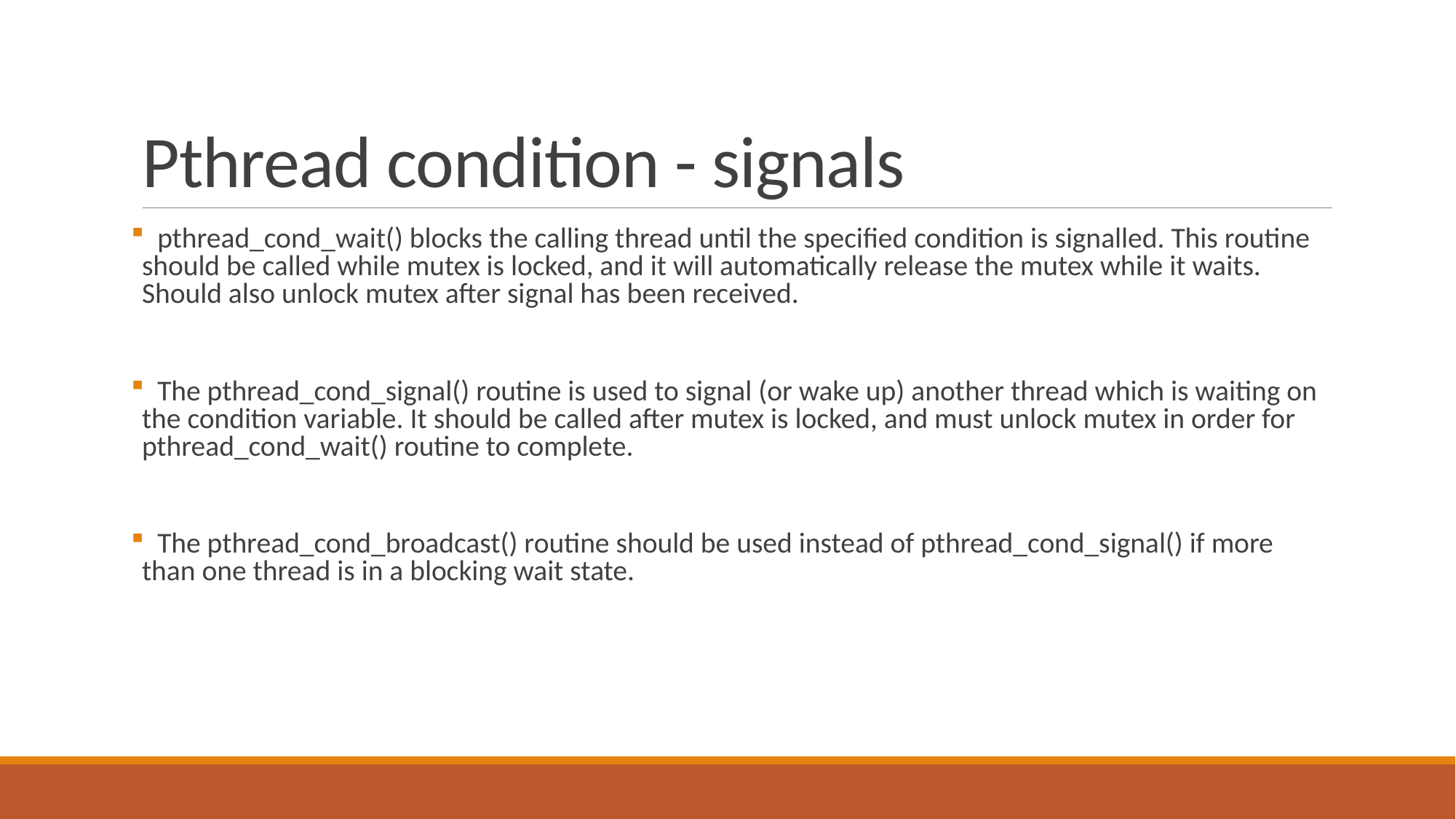

# Pthread condition - signals
  pthread_cond_wait() blocks the calling thread until the specified condition is signalled. This routine should be called while mutex is locked, and it will automatically release the mutex while it waits. Should also unlock mutex after signal has been received.

  The pthread_cond_signal() routine is used to signal (or wake up) another thread which is waiting on the condition variable. It should be called after mutex is locked, and must unlock mutex in order for pthread_cond_wait() routine to complete.

  The pthread_cond_broadcast() routine should be used instead of pthread_cond_signal() if more than one thread is in a blocking wait state.
24